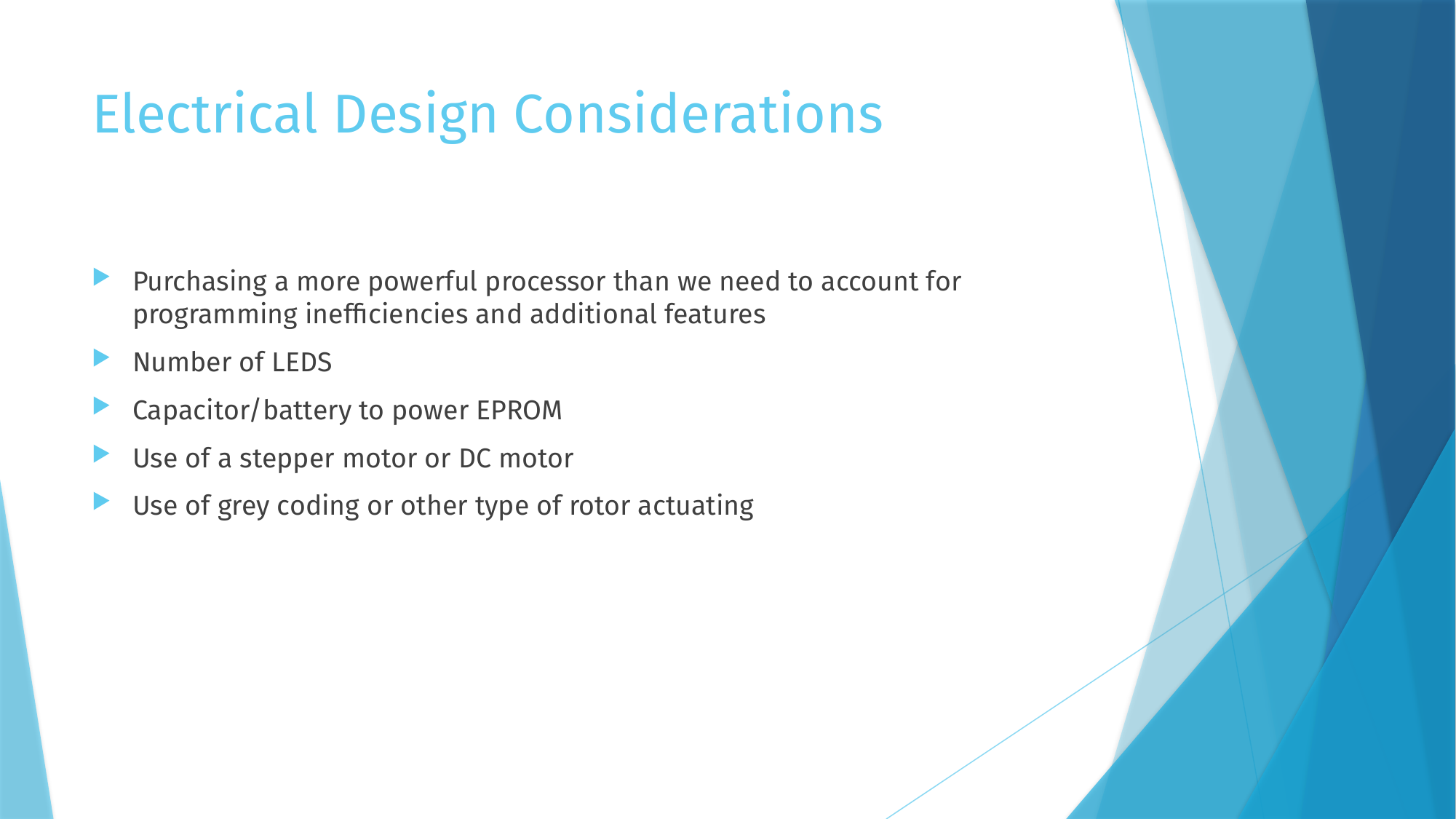

# Electrical Design Considerations
Purchasing a more powerful processor than we need to account for programming inefficiencies and additional features
Number of LEDS
Capacitor/battery to power EPROM
Use of a stepper motor or DC motor
Use of grey coding or other type of rotor actuating